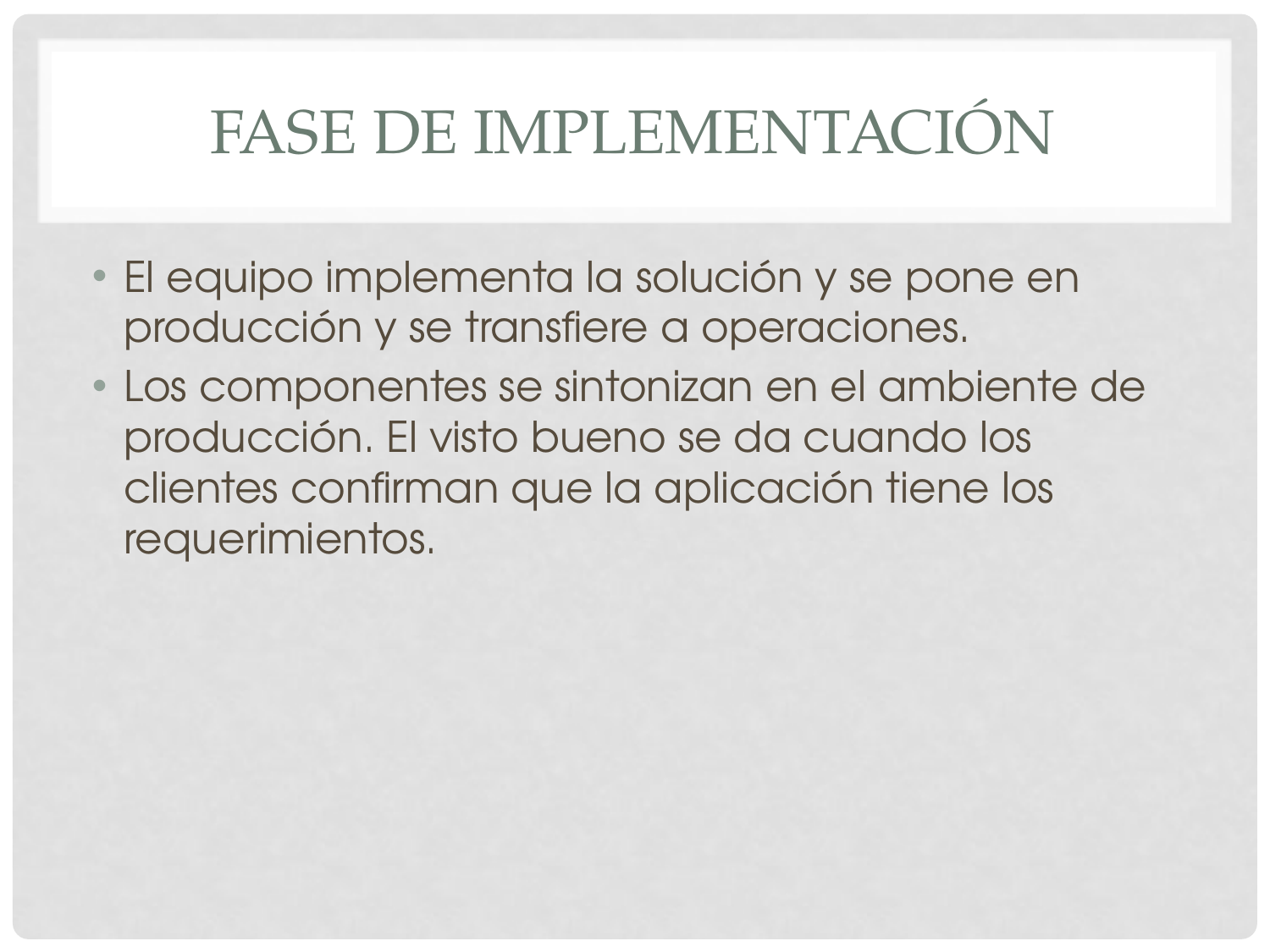

# Fase de implementación
El equipo implementa la solución y se pone en producción y se transfiere a operaciones.
Los componentes se sintonizan en el ambiente de producción. El visto bueno se da cuando los clientes confirman que la aplicación tiene los requerimientos.